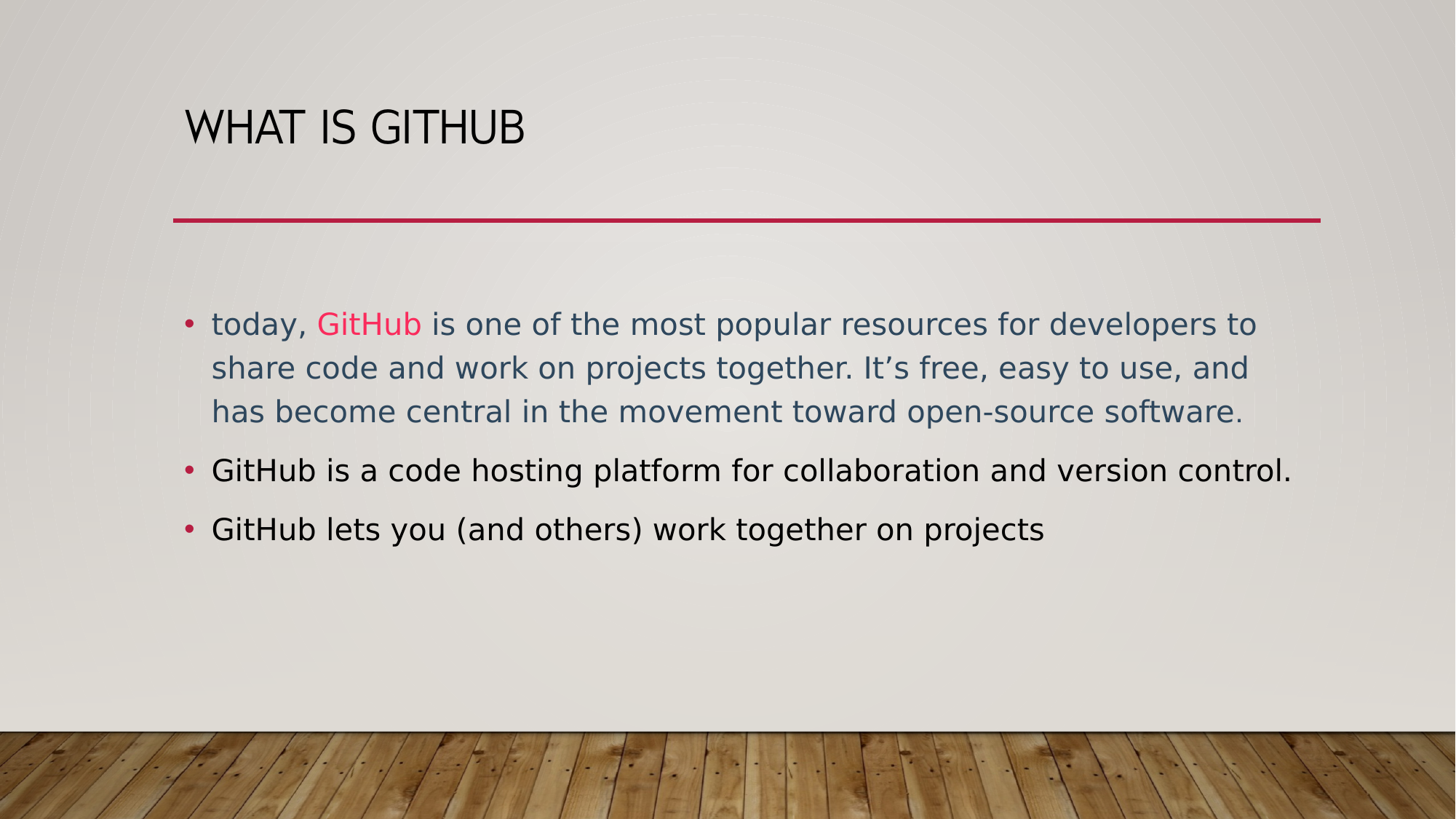

# What is github

today, GitHub is one of the most popular resources for developers to share code and work on projects together. It’s free, easy to use, and has become central in the movement toward open-source software.
GitHub is a code hosting platform for collaboration and version control.
GitHub lets you (and others) work together on projects